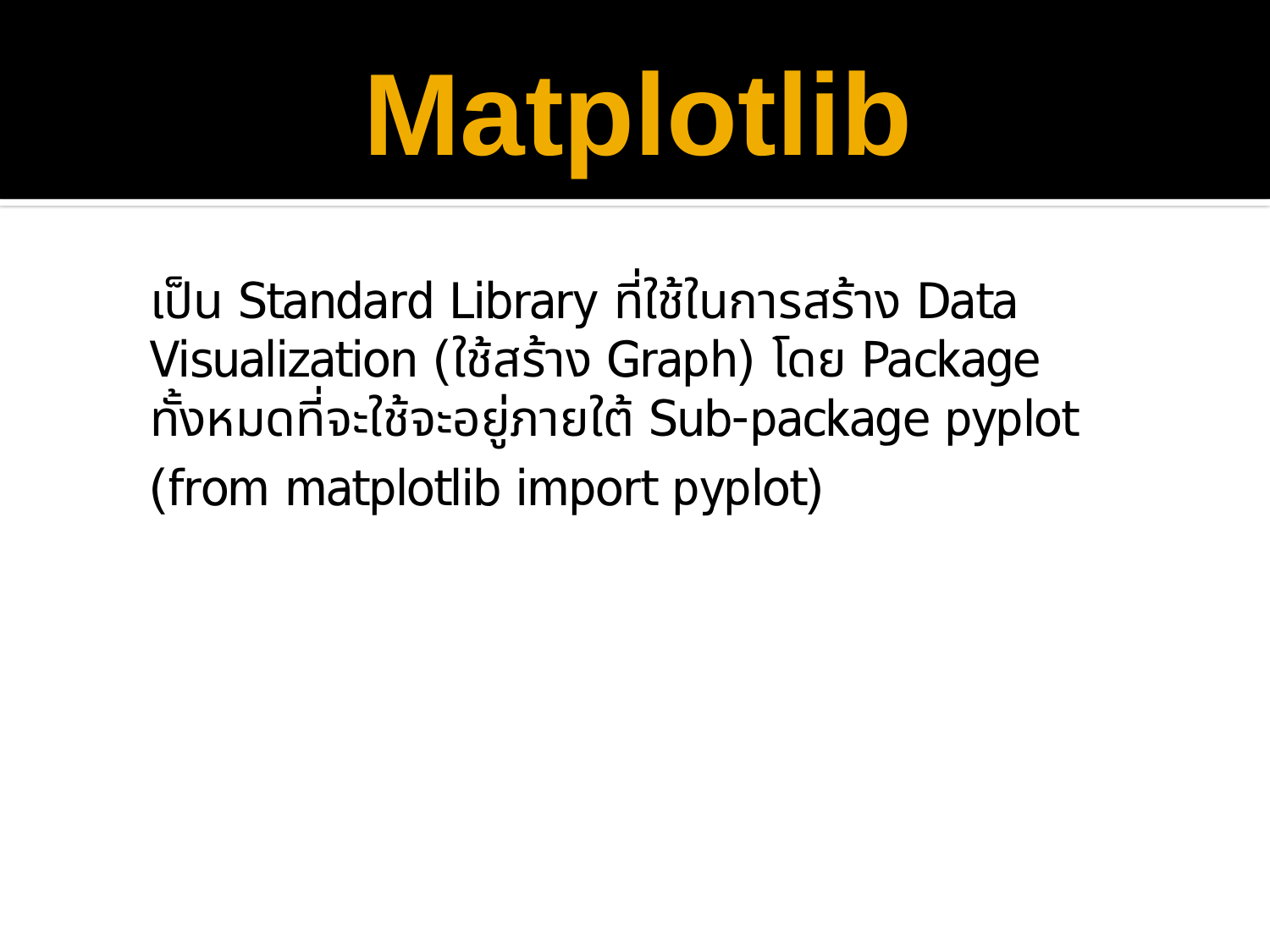

# Matplotlib
เป็น Standard Library ที่ใช้ในการสร้าง Data Visualization (ใช้สร้าง Graph) โดย Package ทั้งหมดที่จะใช้จะอยู่ภายใต้ Sub-package pyplot
(from matplotlib import pyplot)